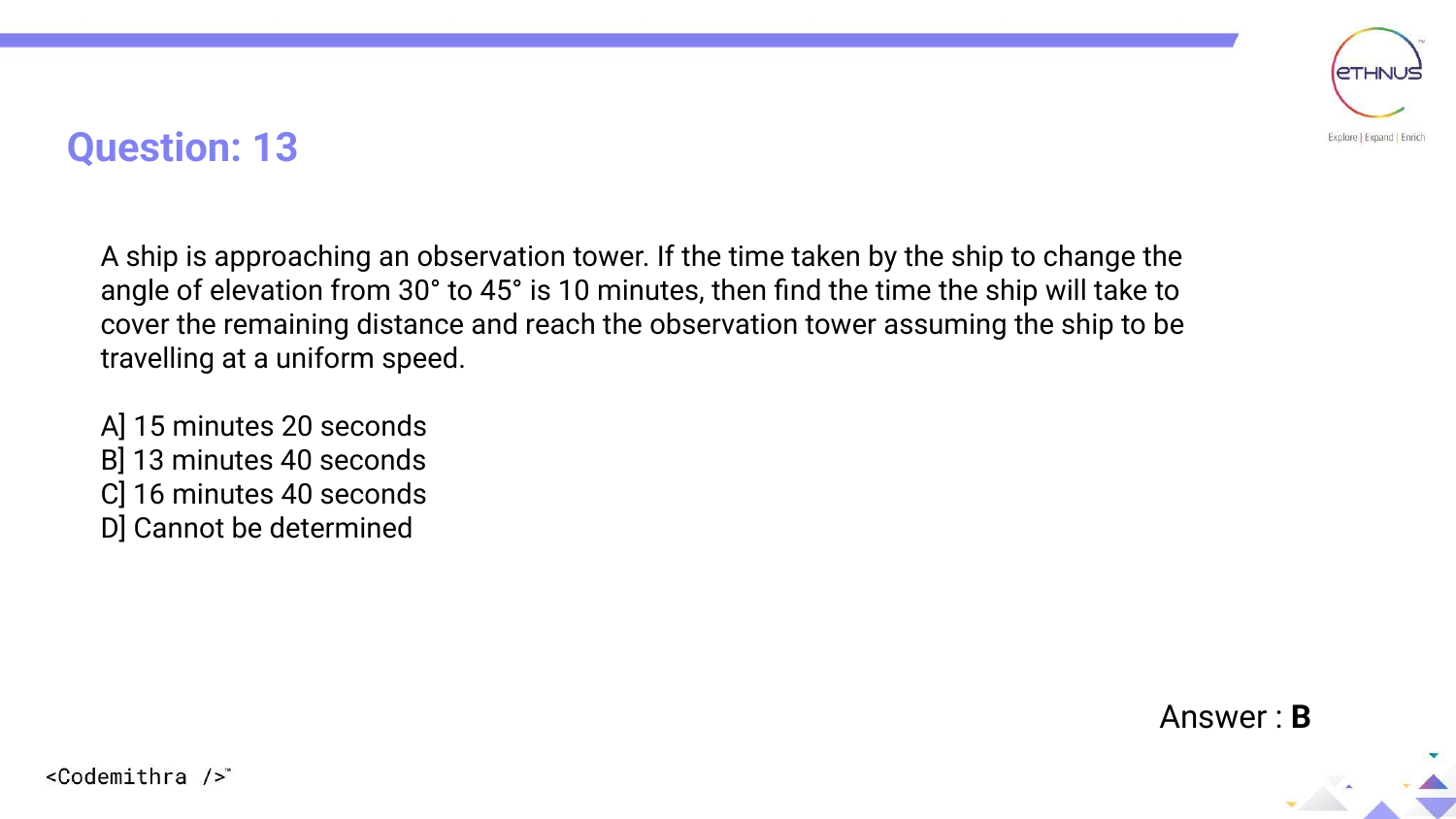

Question: 13
A ship is approaching an observation tower. If the time taken by the ship to change the angle of elevation from 30° to 45° is 10 minutes, then find the time the ship will take to cover the remaining distance and reach the observation tower assuming the ship to be travelling at a uniform speed.

A] 15 minutes 20 seconds
B] 13 minutes 40 seconds
C] 16 minutes 40 seconds
D] Cannot be determined

Answer : B